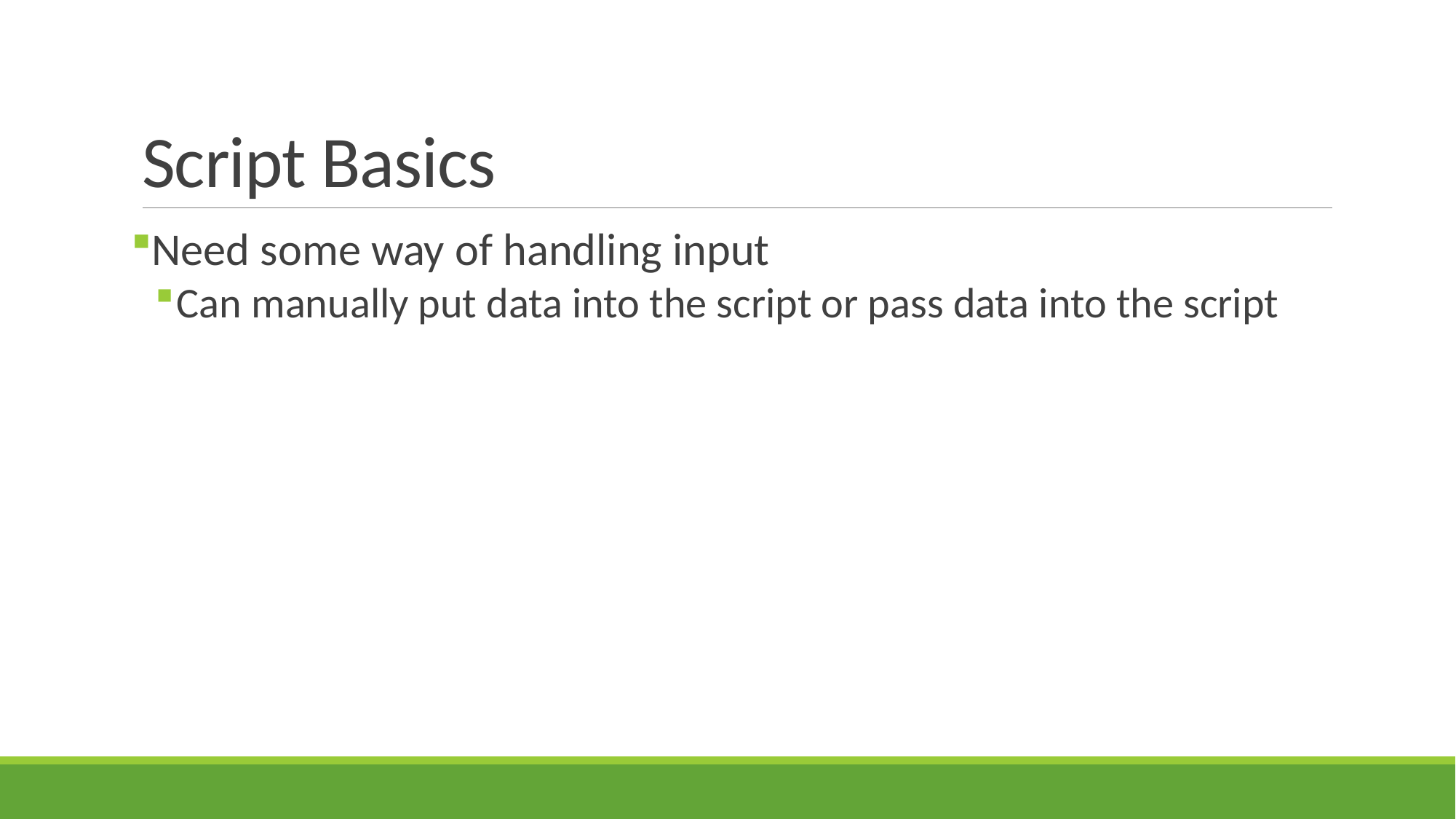

# Script Basics
Need some way of handling input
Can manually put data into the script or pass data into the script